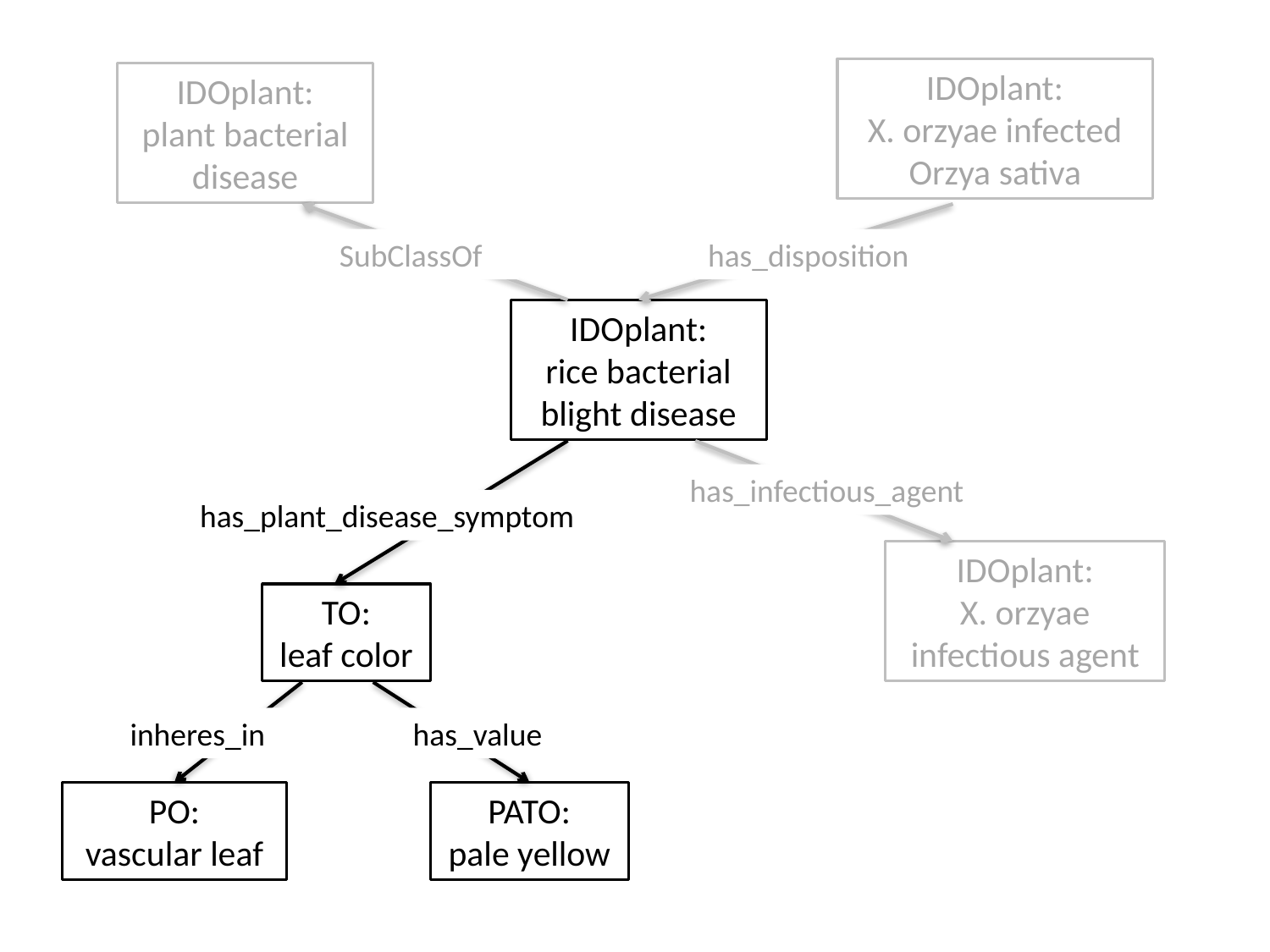

IDOplant:
X. orzyae infected Orzya sativa
IDOplant:
plant bacterial disease
SubClassOf
has_disposition
IDOplant:
rice bacterial blight disease
has_infectious_agent
has_plant_disease_symptom
IDOplant:
X. orzyae infectious agent
TO:
leaf color
inheres_in
has_value
PO:
vascular leaf
PATO:
pale yellow